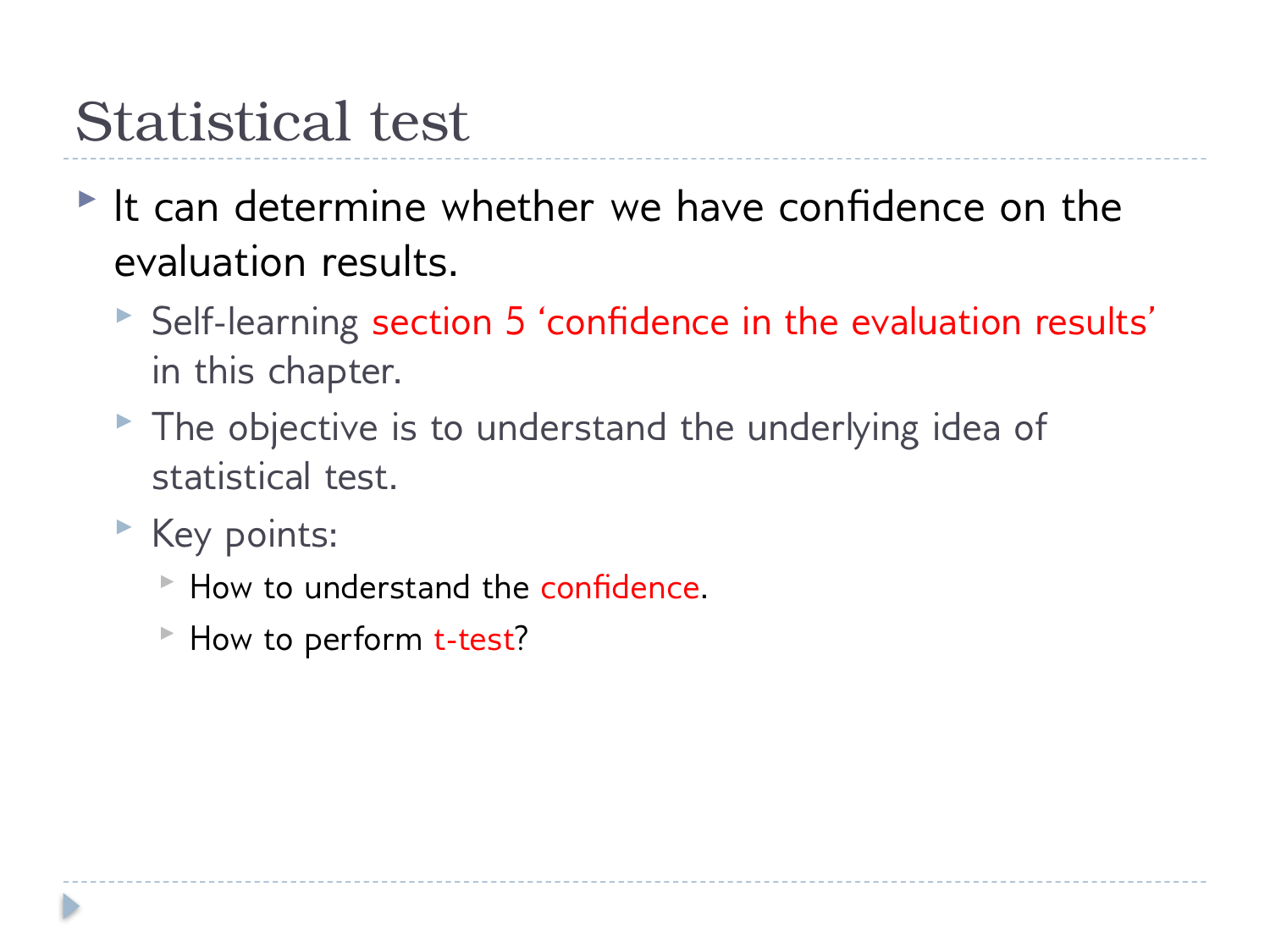

# Statistical test
It can determine whether we have confidence on the evaluation results.
Self-learning section 5 ‘confidence in the evaluation results’ in this chapter.
The objective is to understand the underlying idea of statistical test.
Key points:
How to understand the confidence.
How to perform t-test?